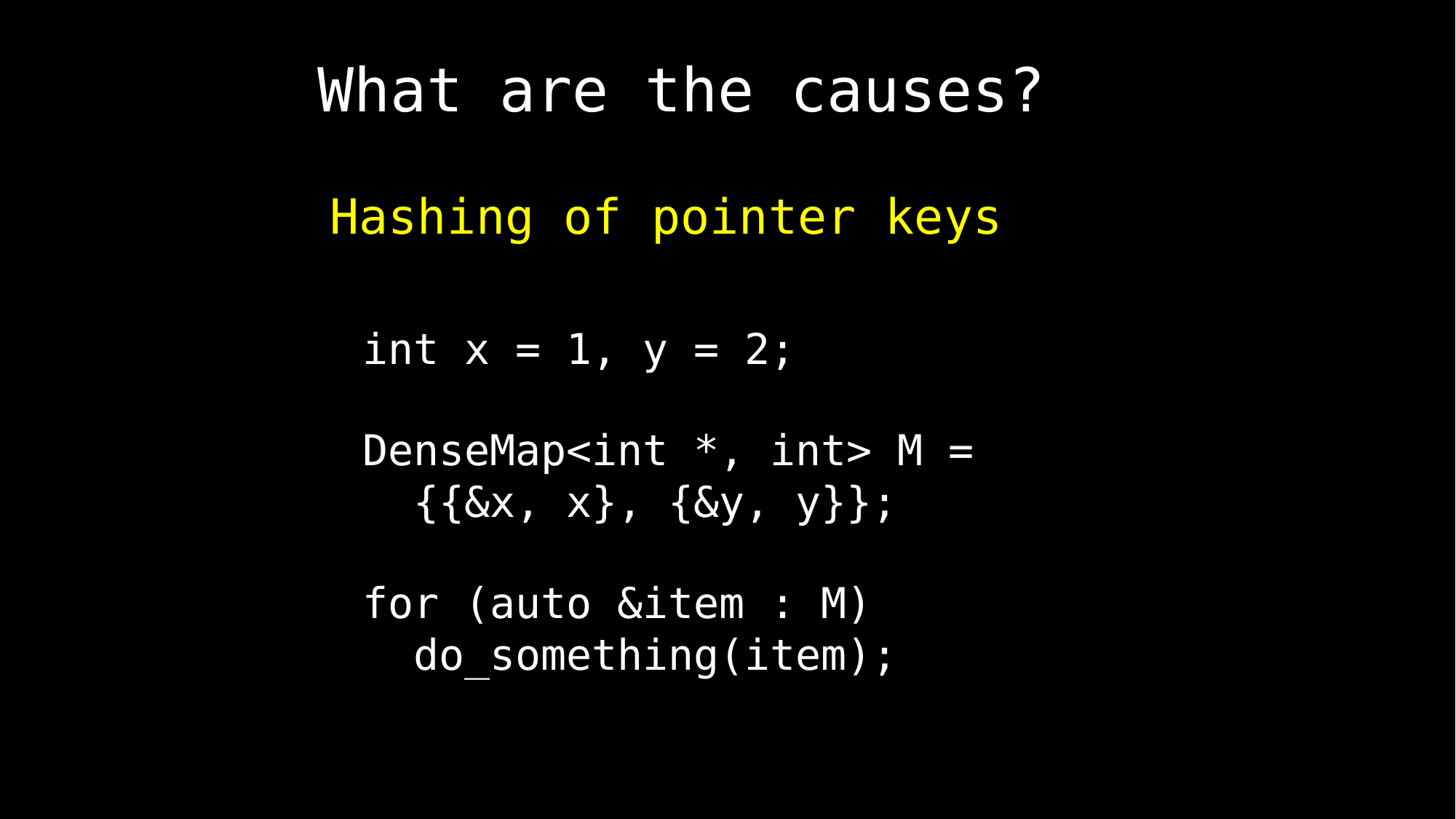

What are the causes?
Hashing of pointer keys
int x = 1, y = 2;

DenseMap<int *, int> M =
  {{&x, x}, {&y, y}};

for (auto &item : M)
  do_something(item);